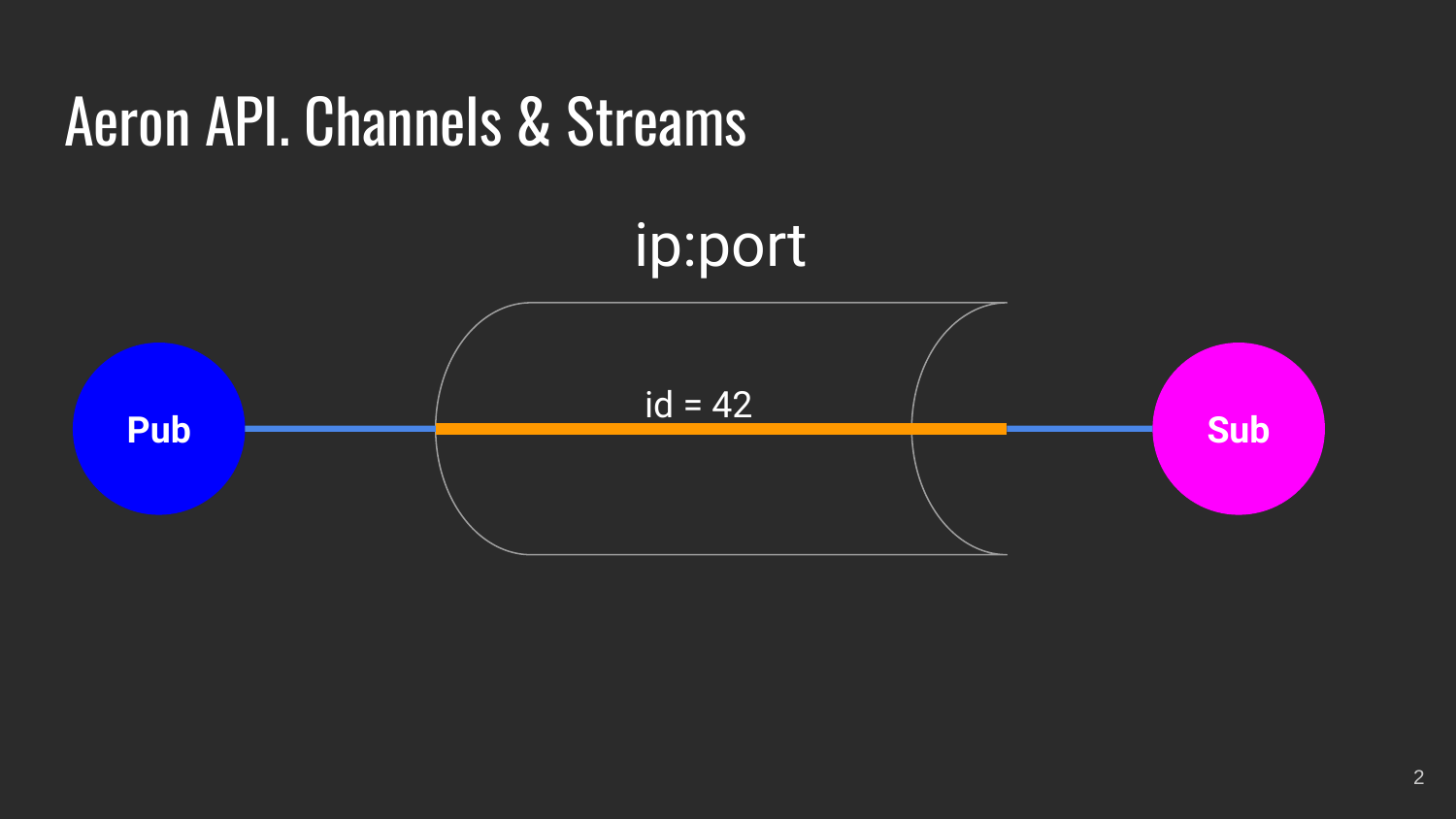

# Aeron API. Channels & Streams
ip:port

Pub
Sub
id = 42
2